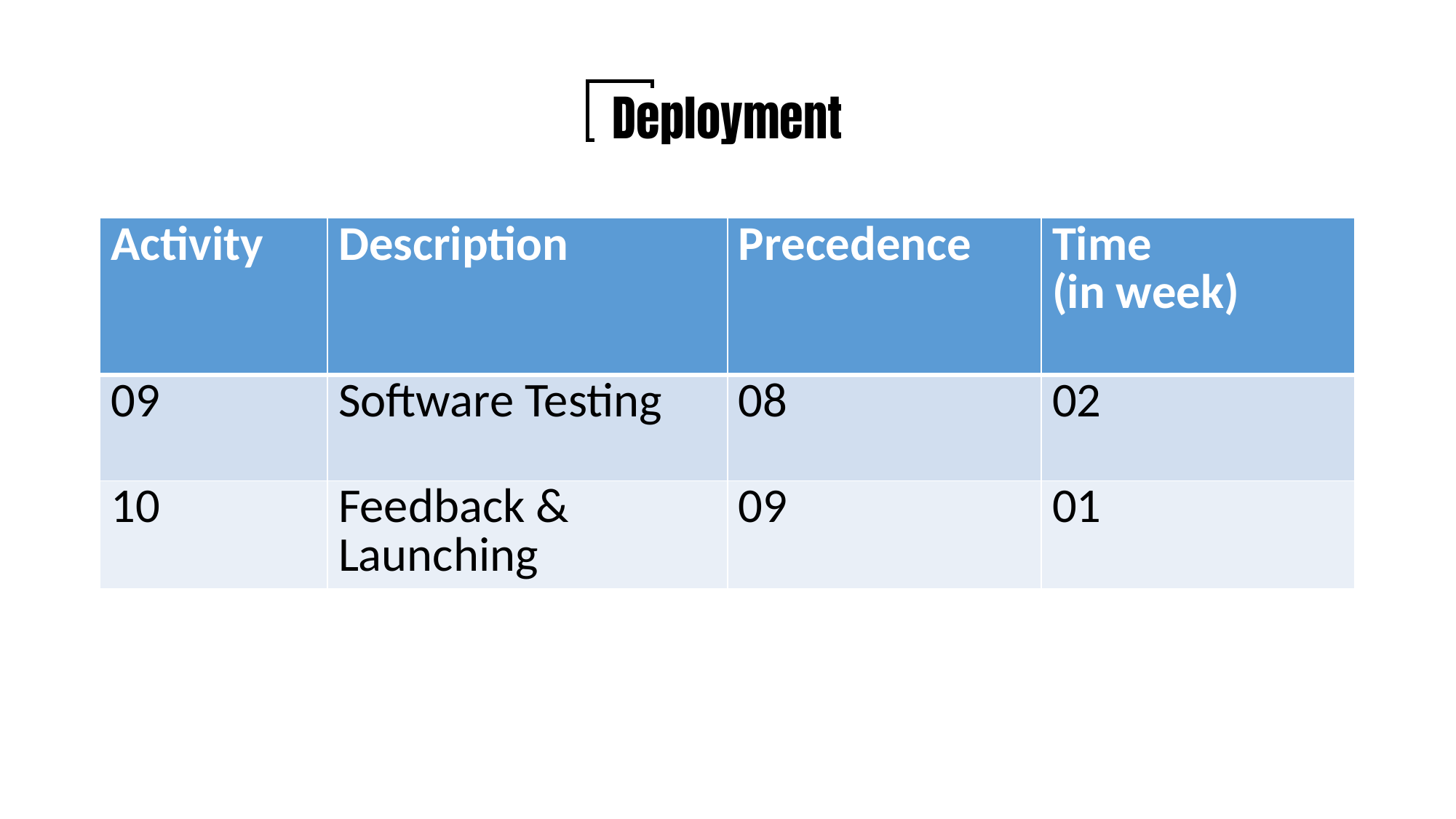

# Deployment

| Activity | Description | Precedence | Time (in week) |
| --- | --- | --- | --- |
| 09 | Software Testing | 08 | 02 |
| 10 | Feedback & Launching | 09 | 01 |